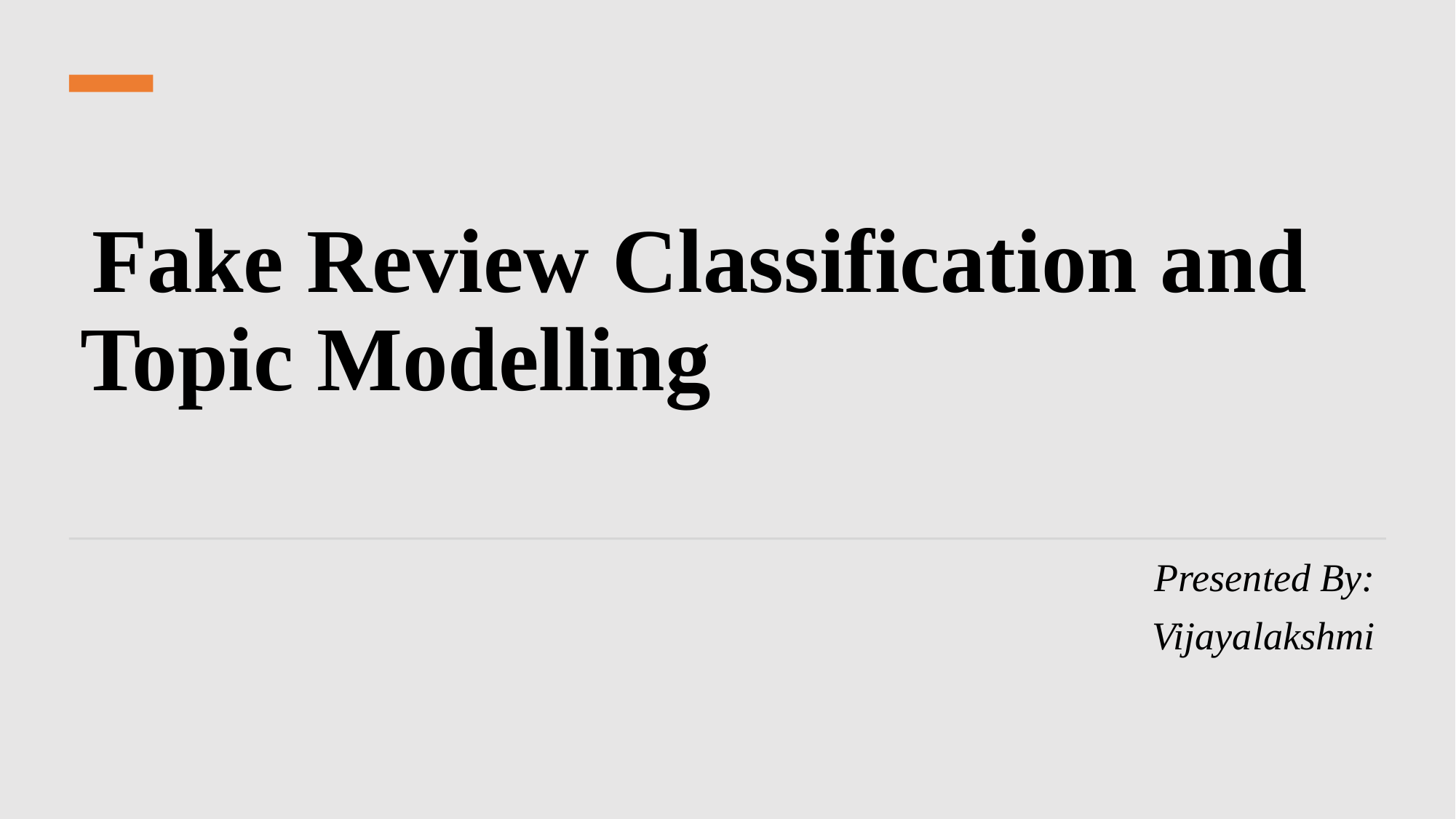

# Fake Review Classification and Topic Modelling

Presented By:
Vijayalakshmi